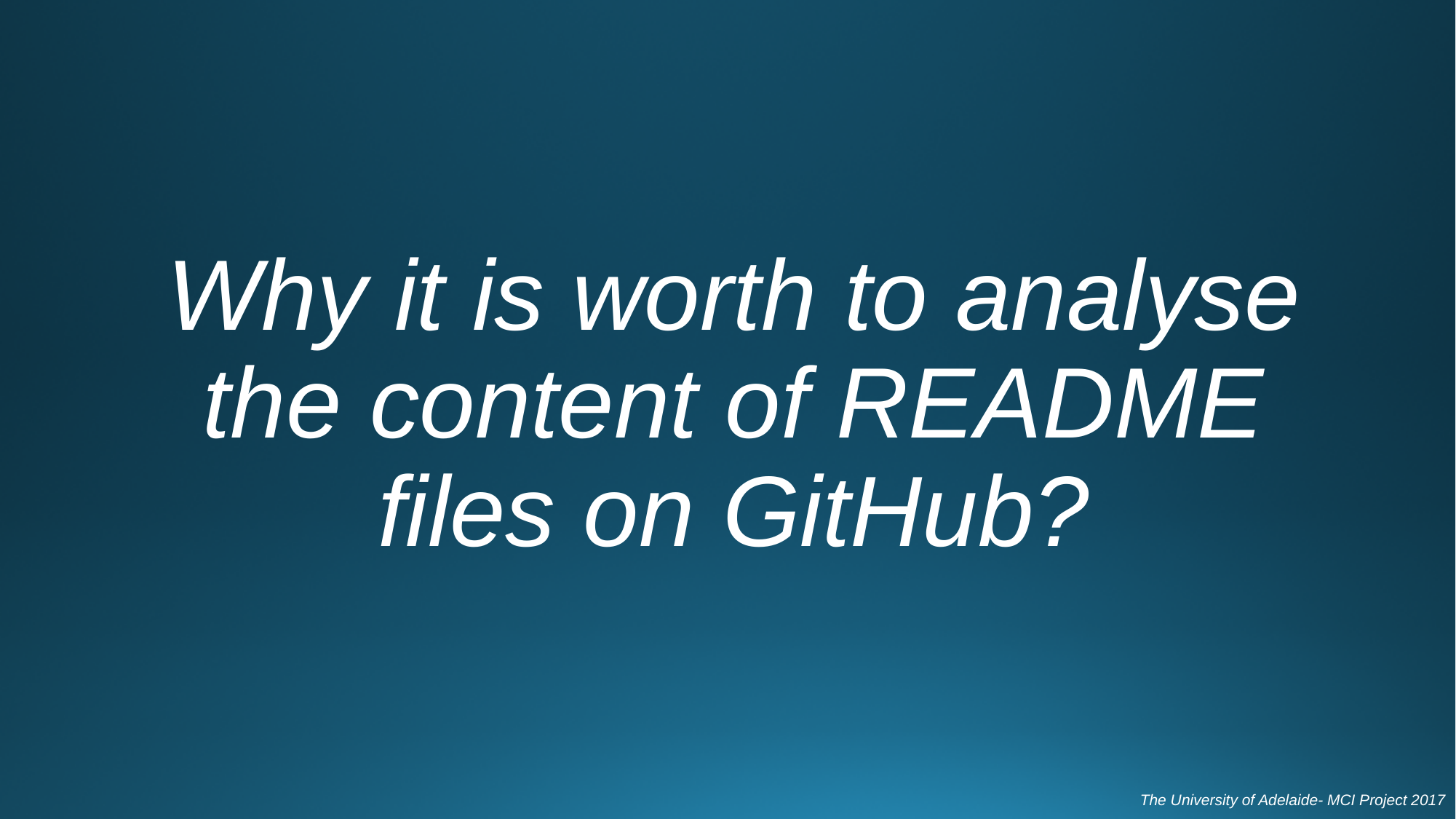

# Why it is worth to analyse the content of README files on GitHub?
The University of Adelaide- MCI Project 2017